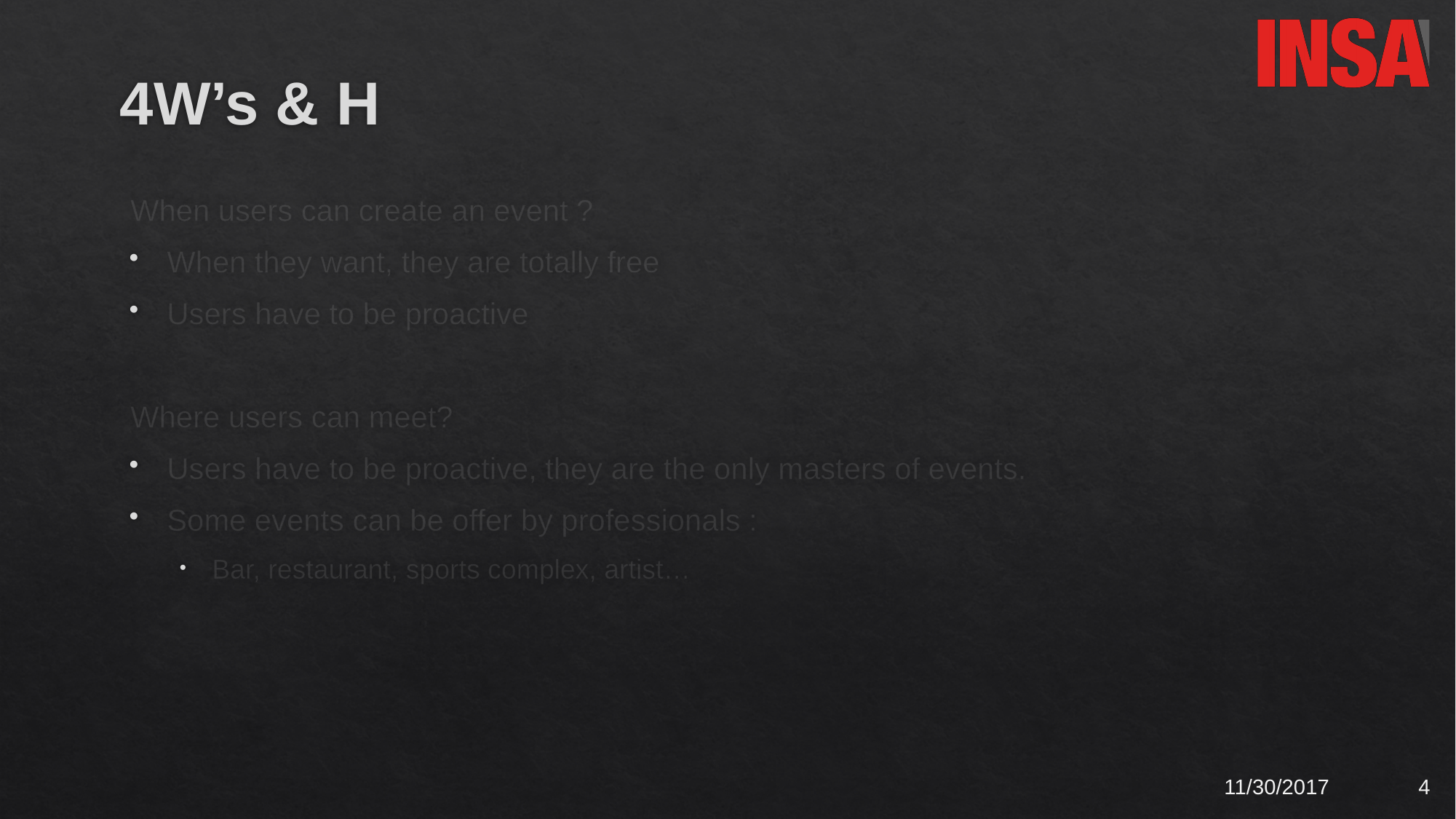

# 4W’s & H
When users can create an event ?
When they want, they are totally free
Users have to be proactive

Where users can meet?
Users have to be proactive, they are the only masters of events.
Some events can be offer by professionals :
Bar, restaurant, sports complex, artist…
11/30/2017
4